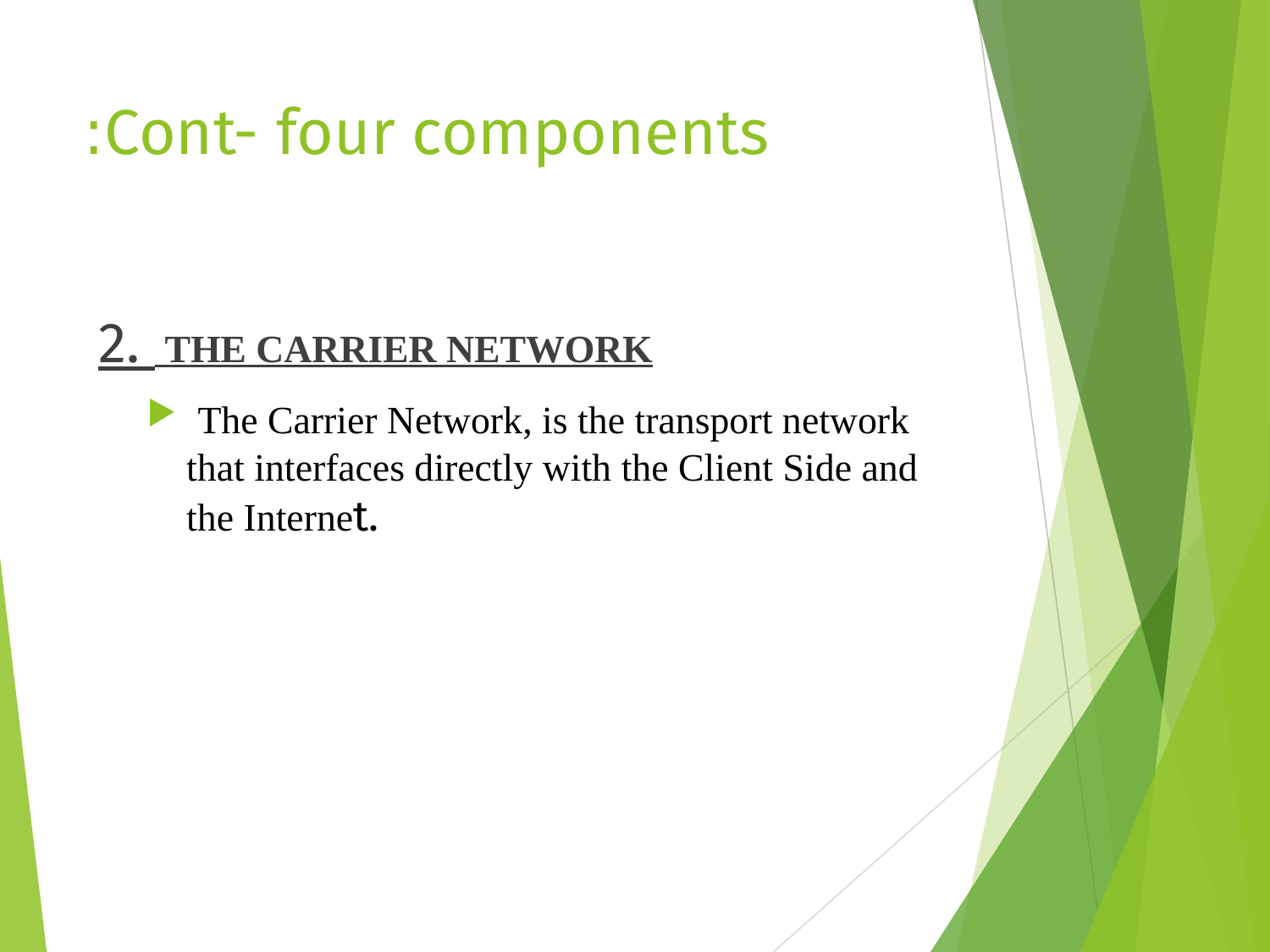

# Cont- four components:
2.  THE CARRIER NETWORK
 The Carrier Network, is the transport network that interfaces directly with the Client Side and the Internet.